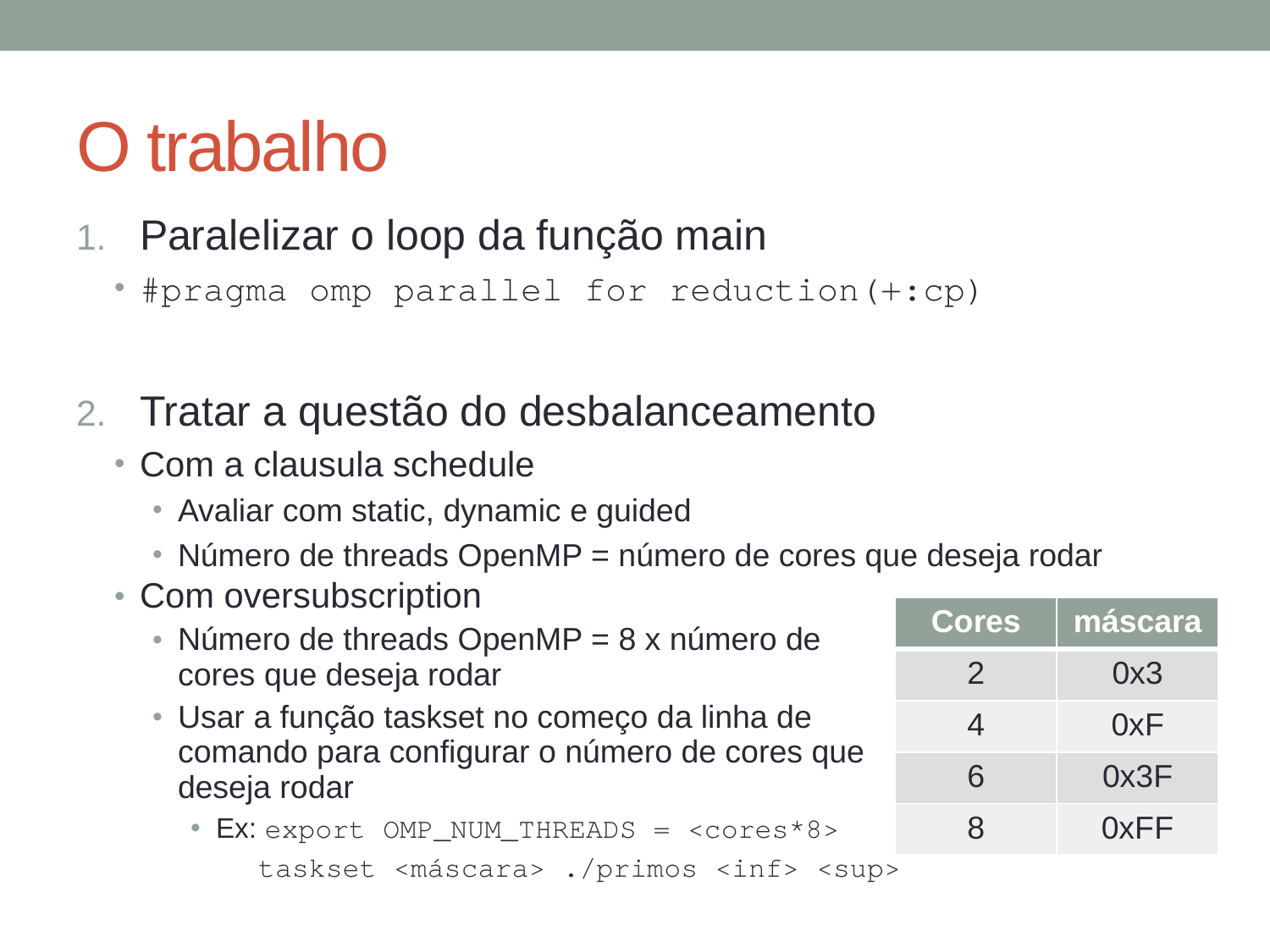

# O trabalho
Paralelizar o loop da função main
#pragma omp parallel for reduction(+:cp)

Tratar a questão do desbalanceamento
Com a clausula schedule
Avaliar com static, dynamic e guided
Número de threads OpenMP = número de cores que deseja rodar
Com oversubscription
Número de threads OpenMP = 8 x número de cores que deseja rodar
Usar a função taskset no começo da linha de comando para configurar o número de cores que deseja rodar
Ex: export OMP_NUM_THREADS = <cores*8>
    taskset <máscara> ./primos <inf> <sup>
| Cores | máscara |
| --- | --- |
| 2 | 0x3 |
| 4 | 0xF |
| 6 | 0x3F |
| 8 | 0xFF |